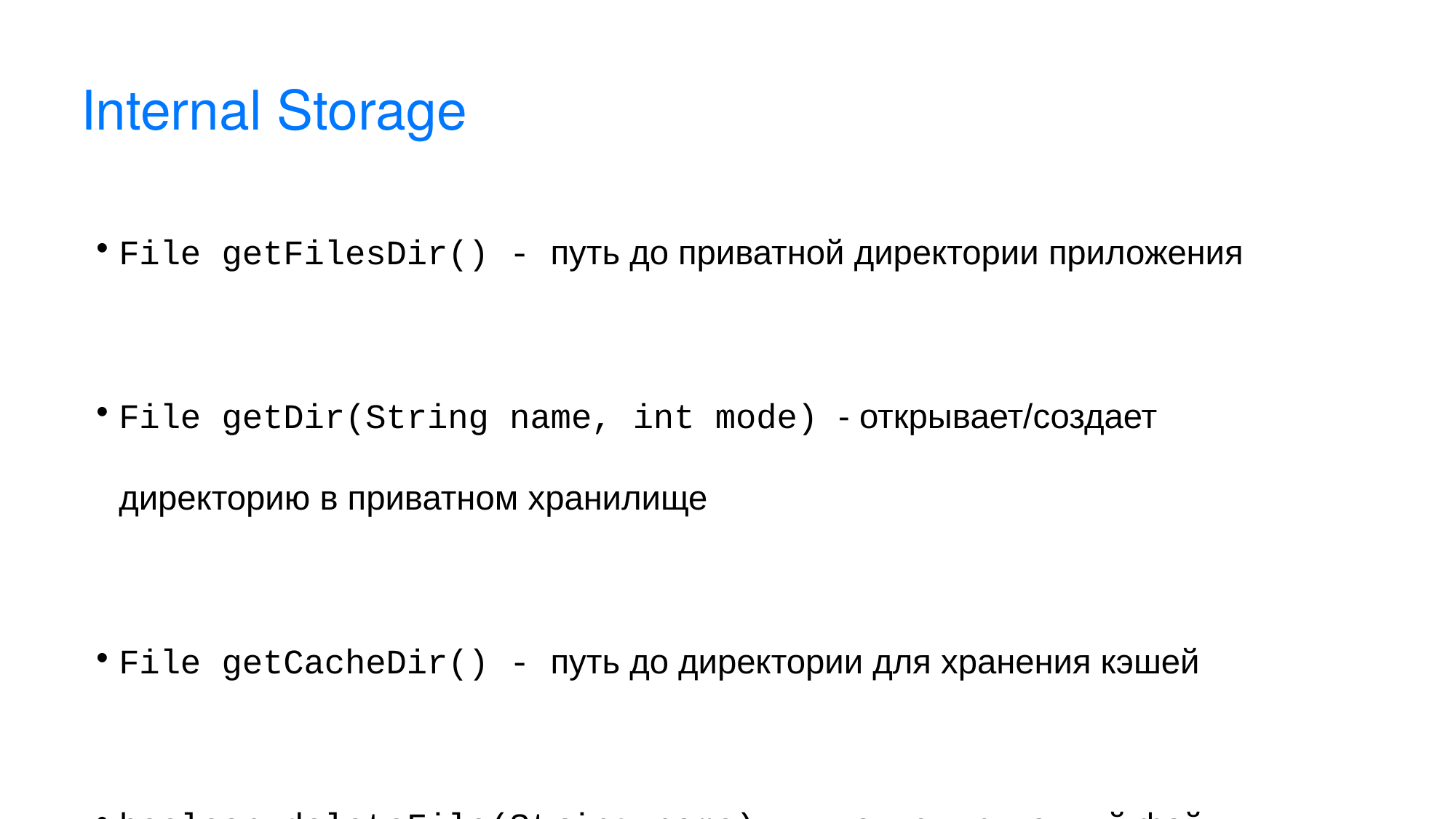

# Internal Storage
File getFilesDir() - путь до приватной директории приложения
File getDir(String name, int mode) - открывает/создает директорию в приватном хранилище
File getCacheDir() - путь до директории для хранения кэшей
boolean deleteFile(String name) - удаляет приватный файл
String[] fileList() - список приватных файлов